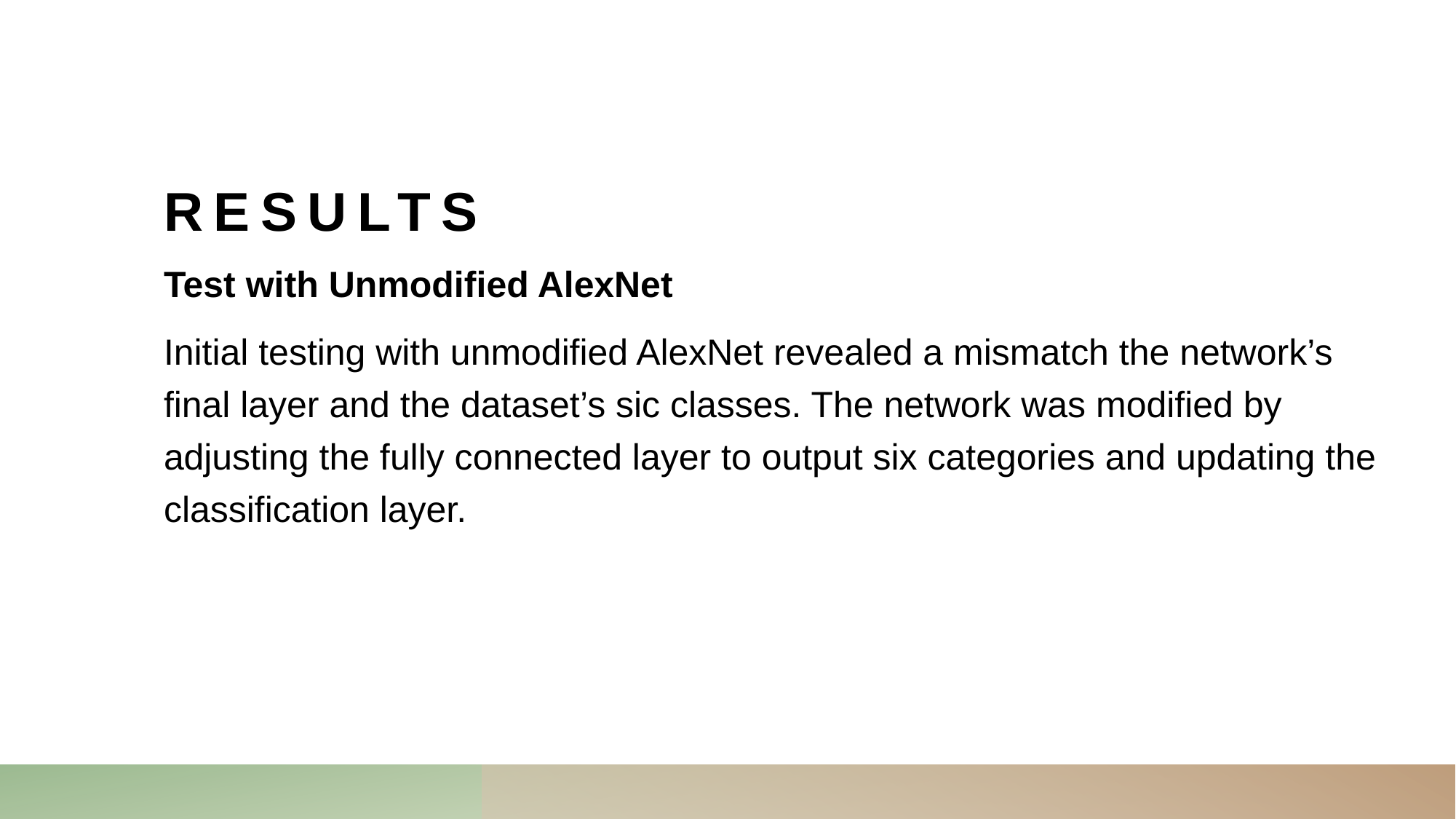

# Results
Test with Unmodified AlexNet
Initial testing with unmodified AlexNet revealed a mismatch the network’s final layer and the dataset’s sic classes. The network was modified by adjusting the fully connected layer to output six categories and updating the classification layer.